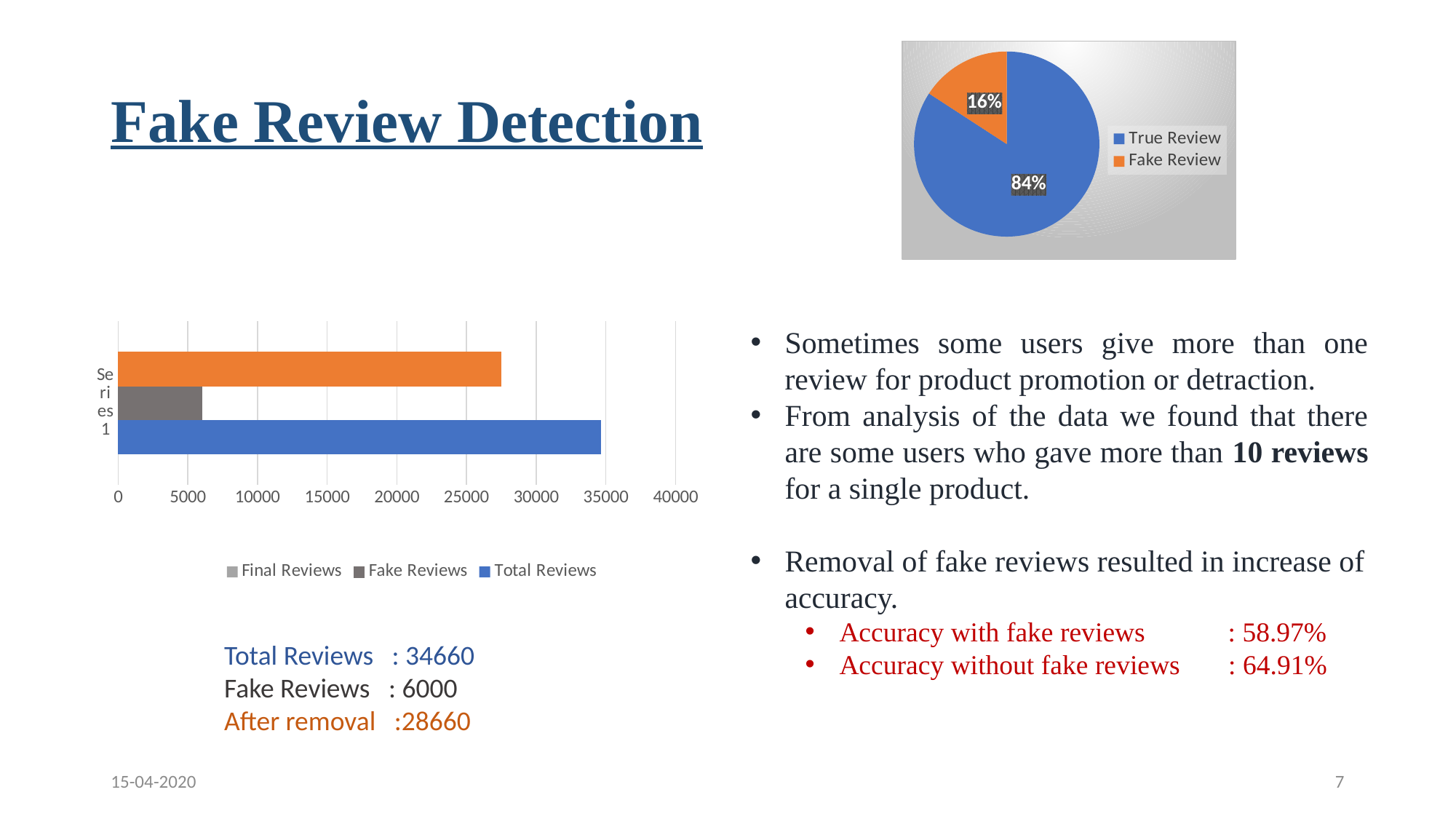

### Chart

| Category | Column1 |
|---|---|
| True Review | 34600.0 |
| Fake Review | 6500.0 |
# Fake Review Detection

### Chart

| Category | Total Reviews | Fake Reviews | Final Reviews |
|---|---|---|---|
|  | 34660.0 | 6000.0 | 27450.0 |
Sometimes some users give more than one review for product promotion or detraction.
From analysis of the data we found that there are some users who gave more than 10 reviews for a single product.

Removal of fake reviews resulted in increase of accuracy.
Accuracy with fake reviews            : 58.97%
Accuracy without fake reviews       : 64.91%

Total Reviews   : 34660
Fake Reviews   : 6000
After removal   :28660
15-04-2020
7